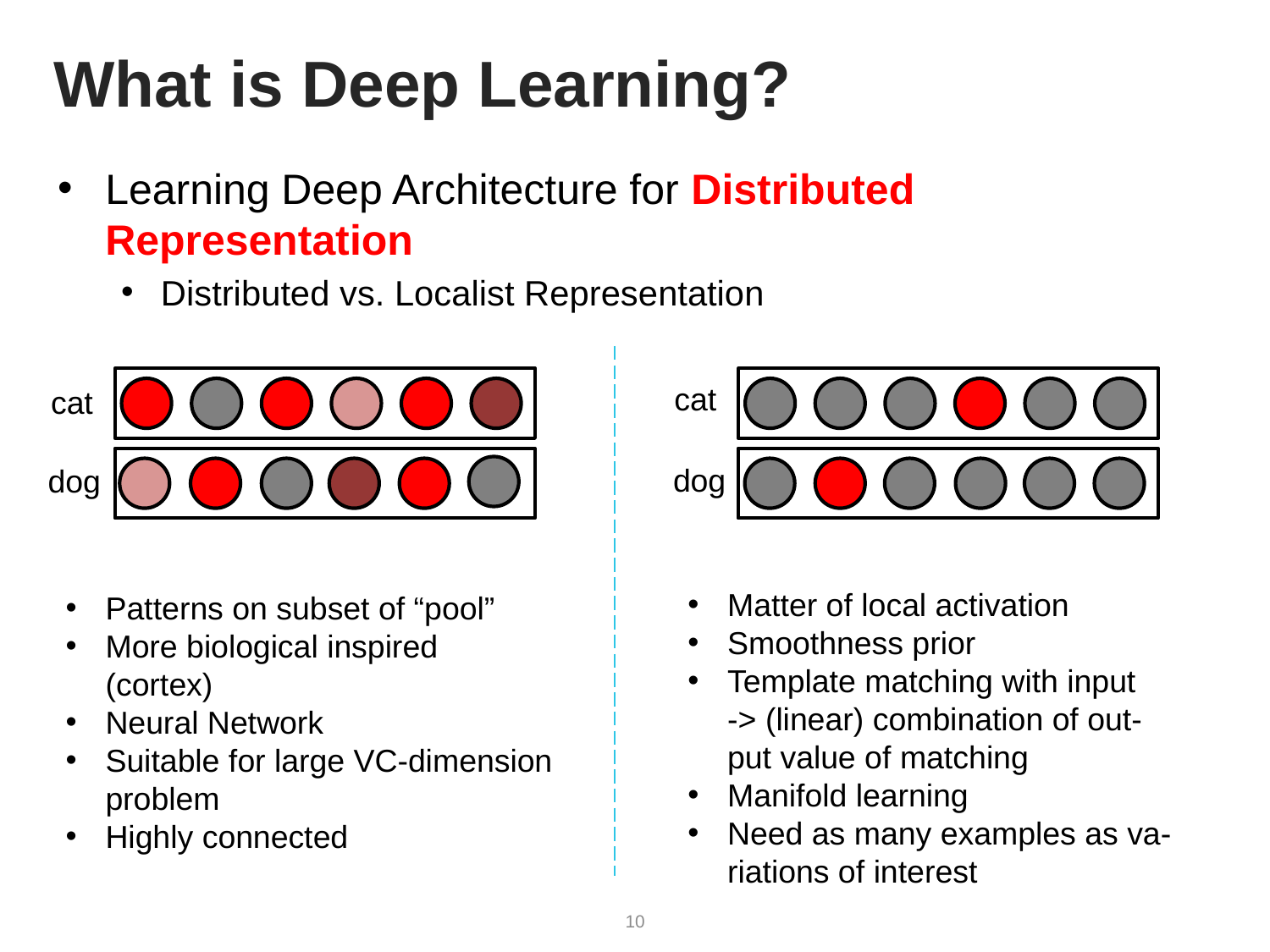

# What is Deep Learning?
Learning Deep Architecture for Distributed Representation
Distributed vs. Localist Representation

cat
cat

dog
dog

Matter of local activation
Smoothness prior
Template matching with input
-> (linear) combination of out-
put value of matching
Manifold learning
Need as many examples as va-
riations of interest
Patterns on subset of “pool”
More biological inspired
(cortex)
Neural Network
Suitable for large VC-dimension
problem
Highly connected
10